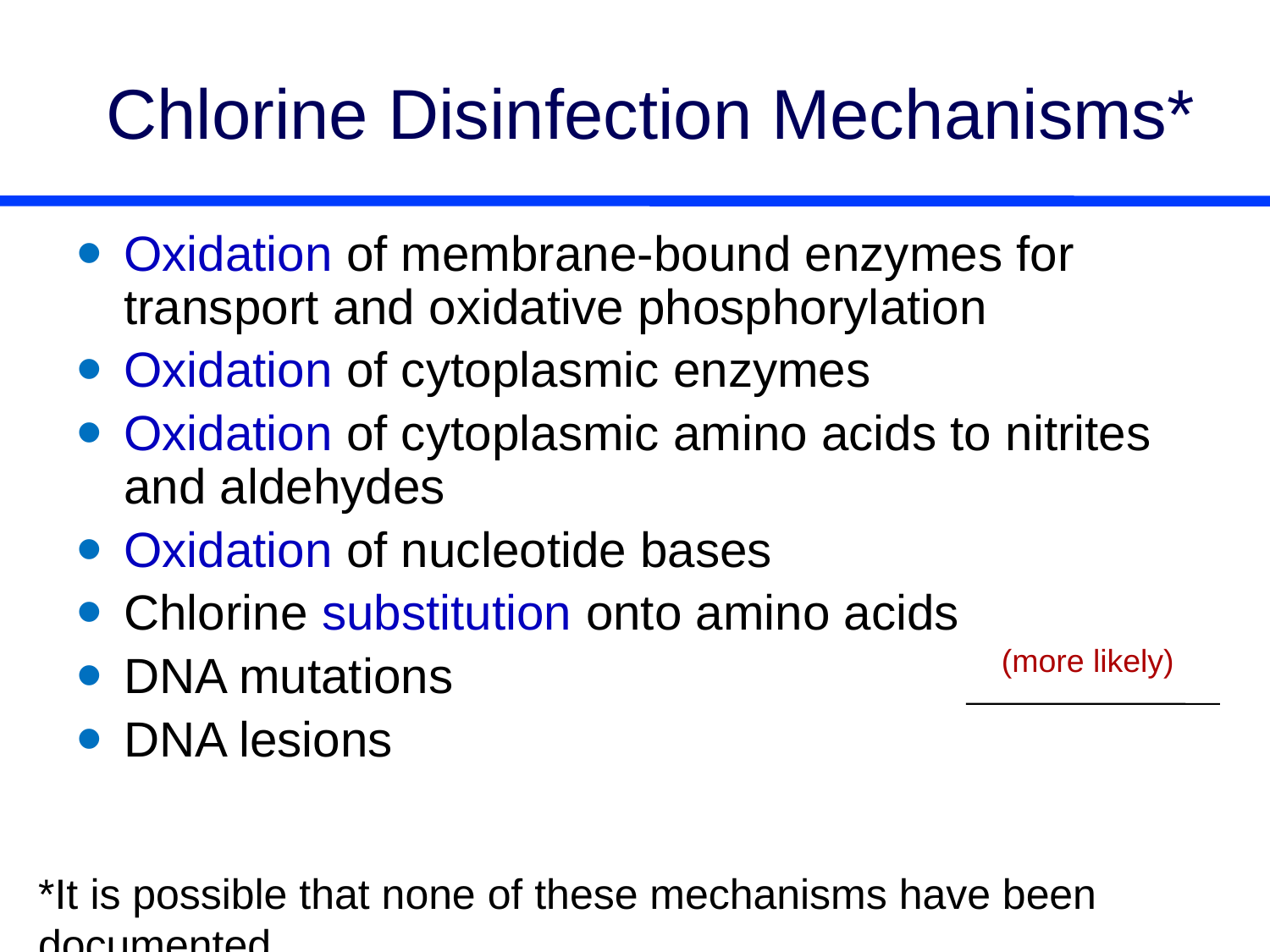

# Chlorine Disinfection Mechanisms*
Oxidation of membrane-bound enzymes for transport and oxidative phosphorylation
Oxidation of cytoplasmic enzymes
Oxidation of cytoplasmic amino acids to nitrites and aldehydes
Oxidation of nucleotide bases
Chlorine substitution onto amino acids
DNA mutations
DNA lesions
(more likely)

*It is possible that none of these mechanisms have been documented